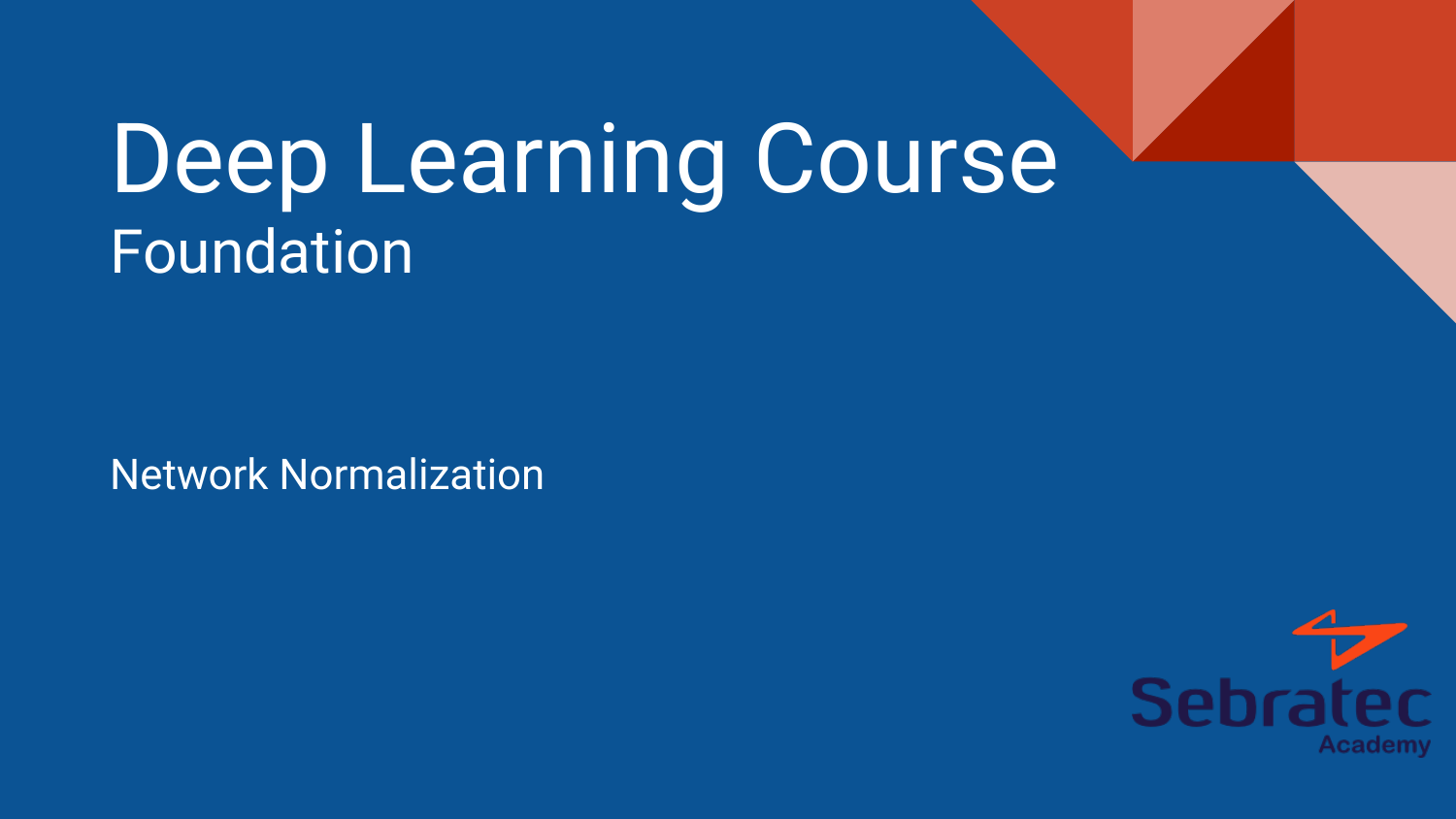

# Deep Learning Course
Foundation

Network Normalization